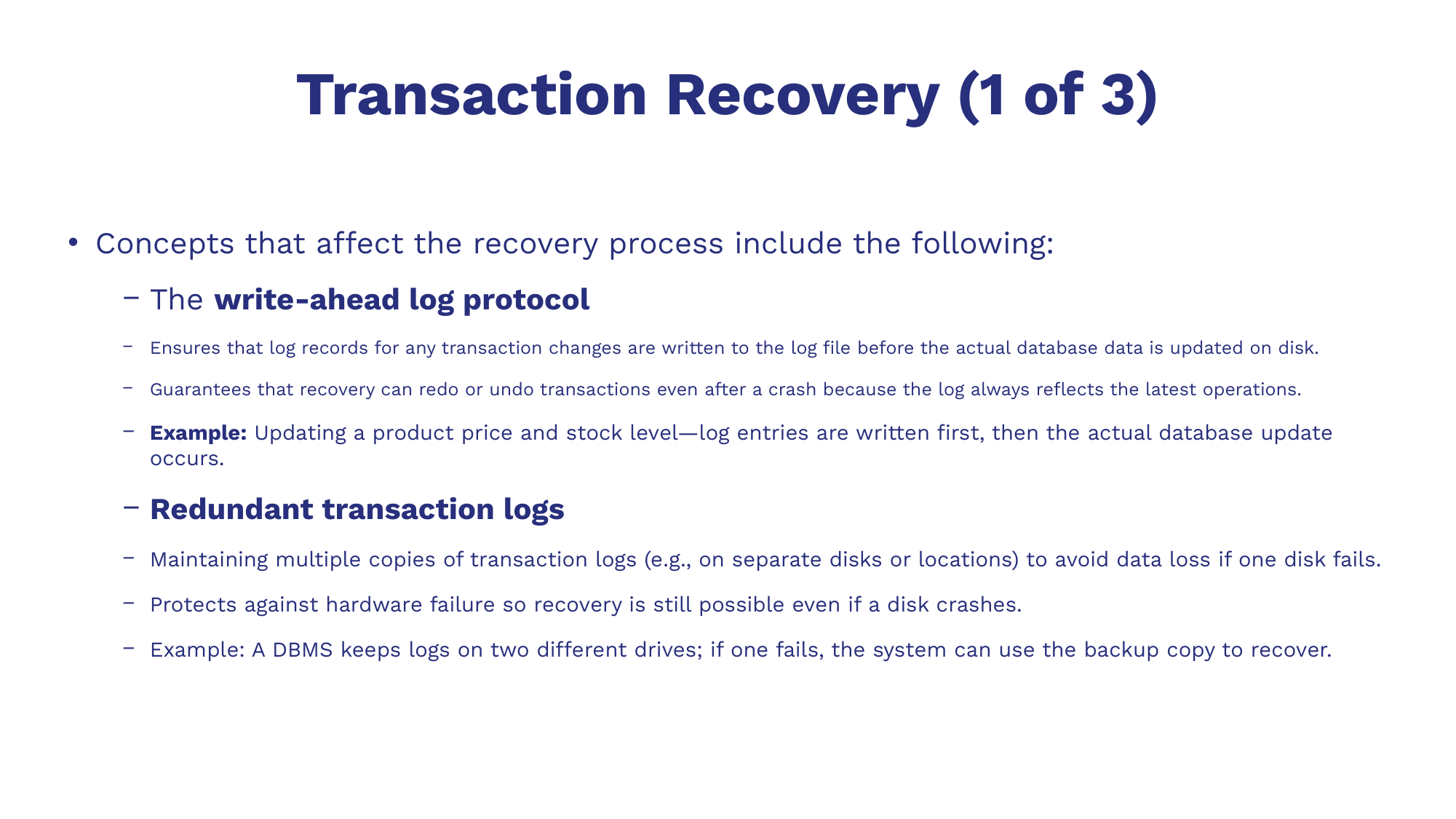

# Transaction Recovery (1 of 3)
Concepts that affect the recovery process include the following:
The write-ahead log protocol
Ensures that log records for any transaction changes are written to the log file before the actual database data is updated on disk.
Guarantees that recovery can redo or undo transactions even after a crash because the log always reflects the latest operations.
Example: Updating a product price and stock level—log entries are written first, then the actual database update occurs.
Redundant transaction logs
Maintaining multiple copies of transaction logs (e.g., on separate disks or locations) to avoid data loss if one disk fails.
Protects against hardware failure so recovery is still possible even if a disk crashes.
Example: A DBMS keeps logs on two different drives; if one fails, the system can use the backup copy to recover.